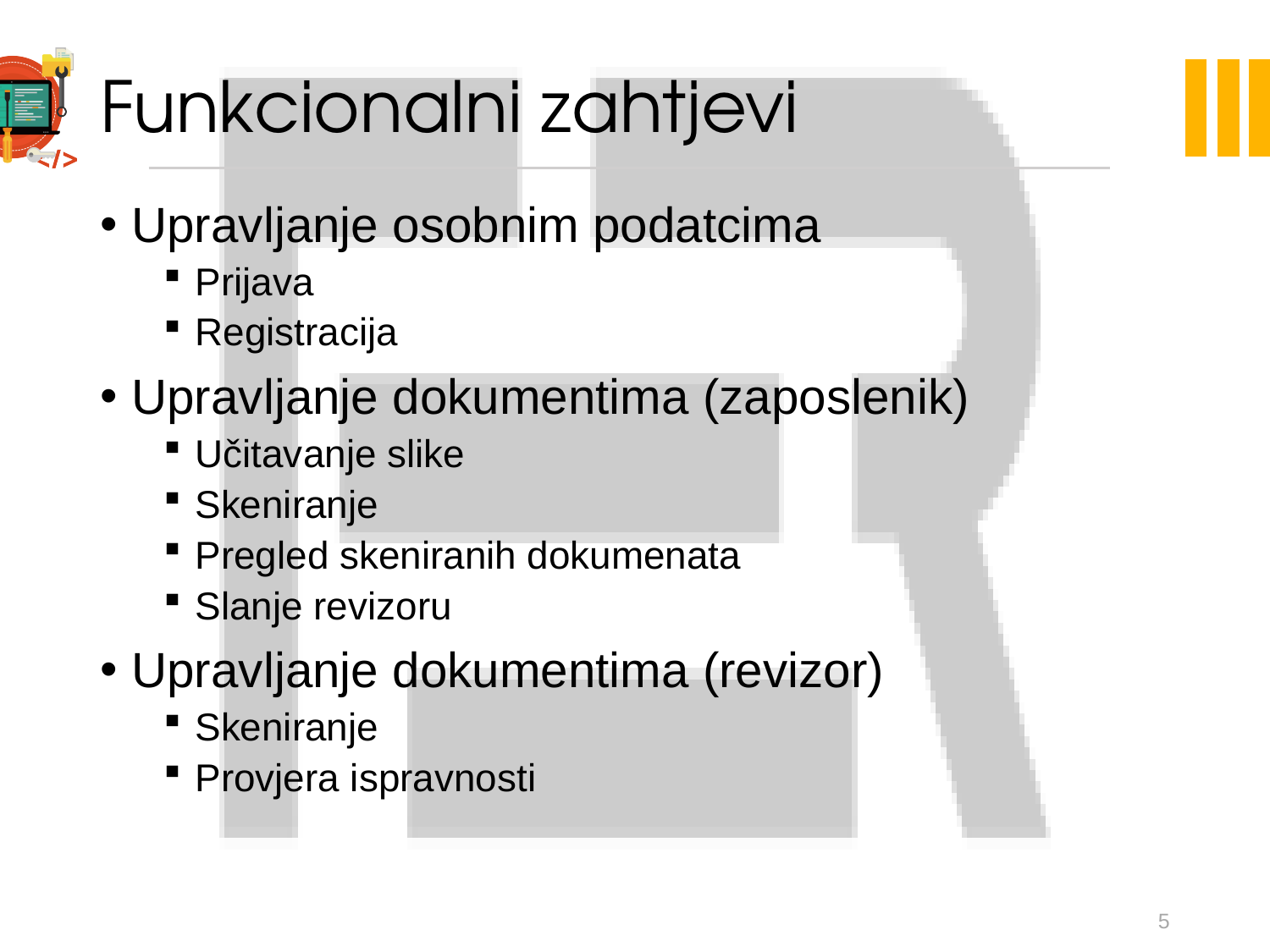

# Funkcionalni zahtjevi
Upravljanje osobnim podatcima
Prijava
Registracija
Upravljanje dokumentima (zaposlenik)
Učitavanje slike
Skeniranje
Pregled skeniranih dokumenata
Slanje revizoru
Upravljanje dokumentima (revizor)
Skeniranje
Provjera ispravnosti
5